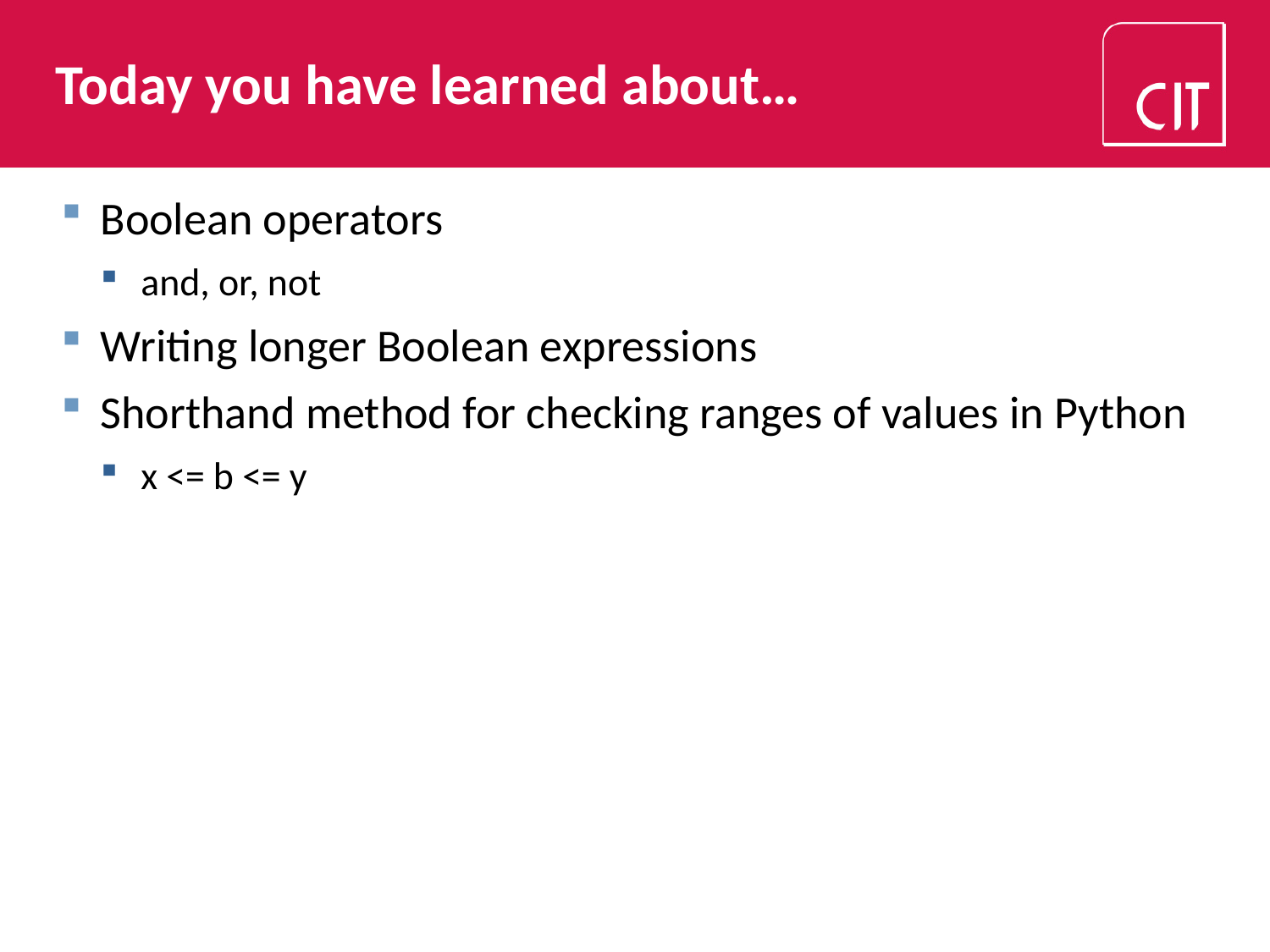

# Today you have learned about…
Boolean operators
and, or, not
Writing longer Boolean expressions
Shorthand method for checking ranges of values in Python
x <= b <= y